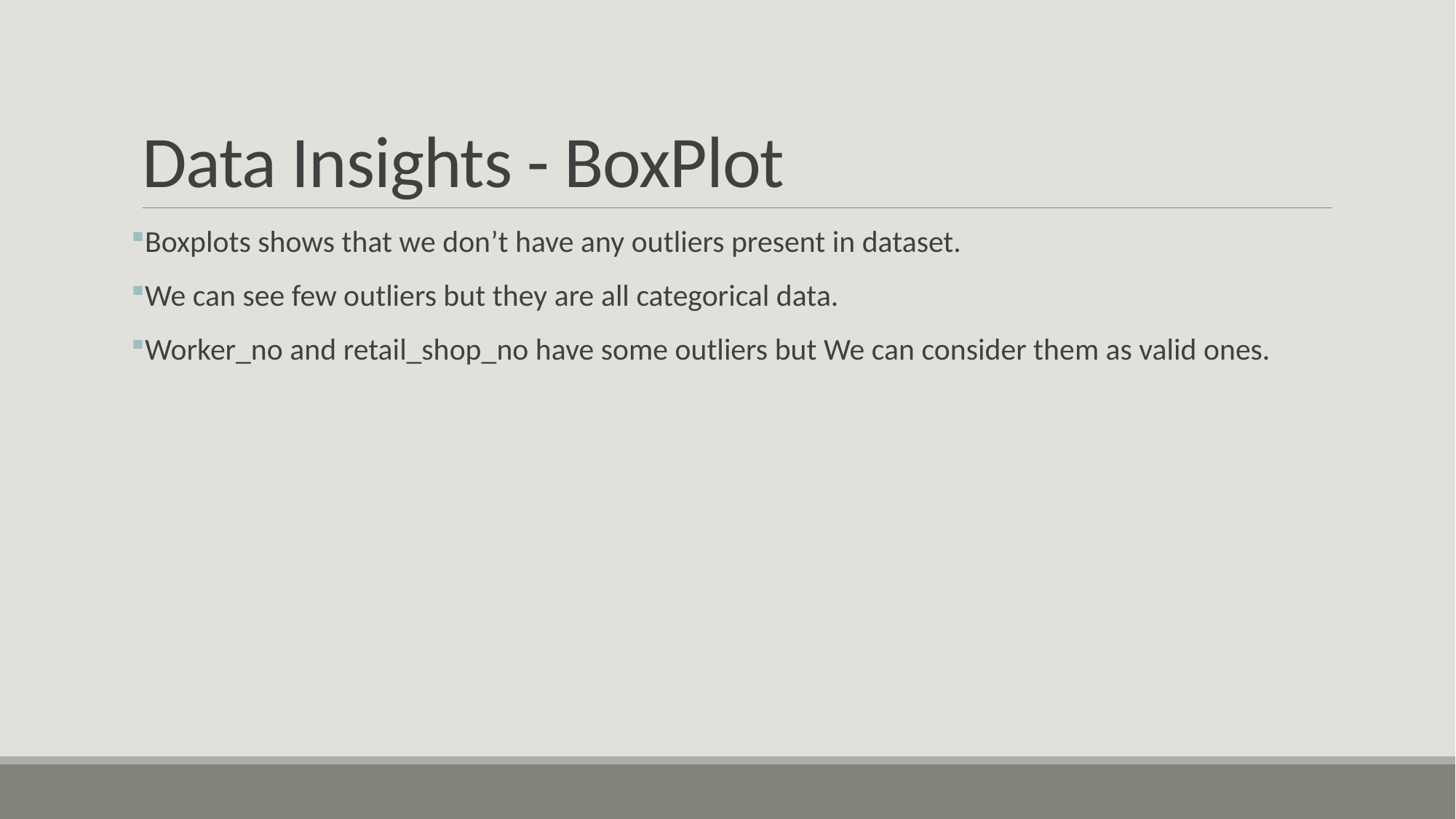

# Data Insights - BoxPlot
Boxplots shows that we don’t have any outliers present in dataset.
We can see few outliers but they are all categorical data.
Worker_no and retail_shop_no have some outliers but We can consider them as valid ones.